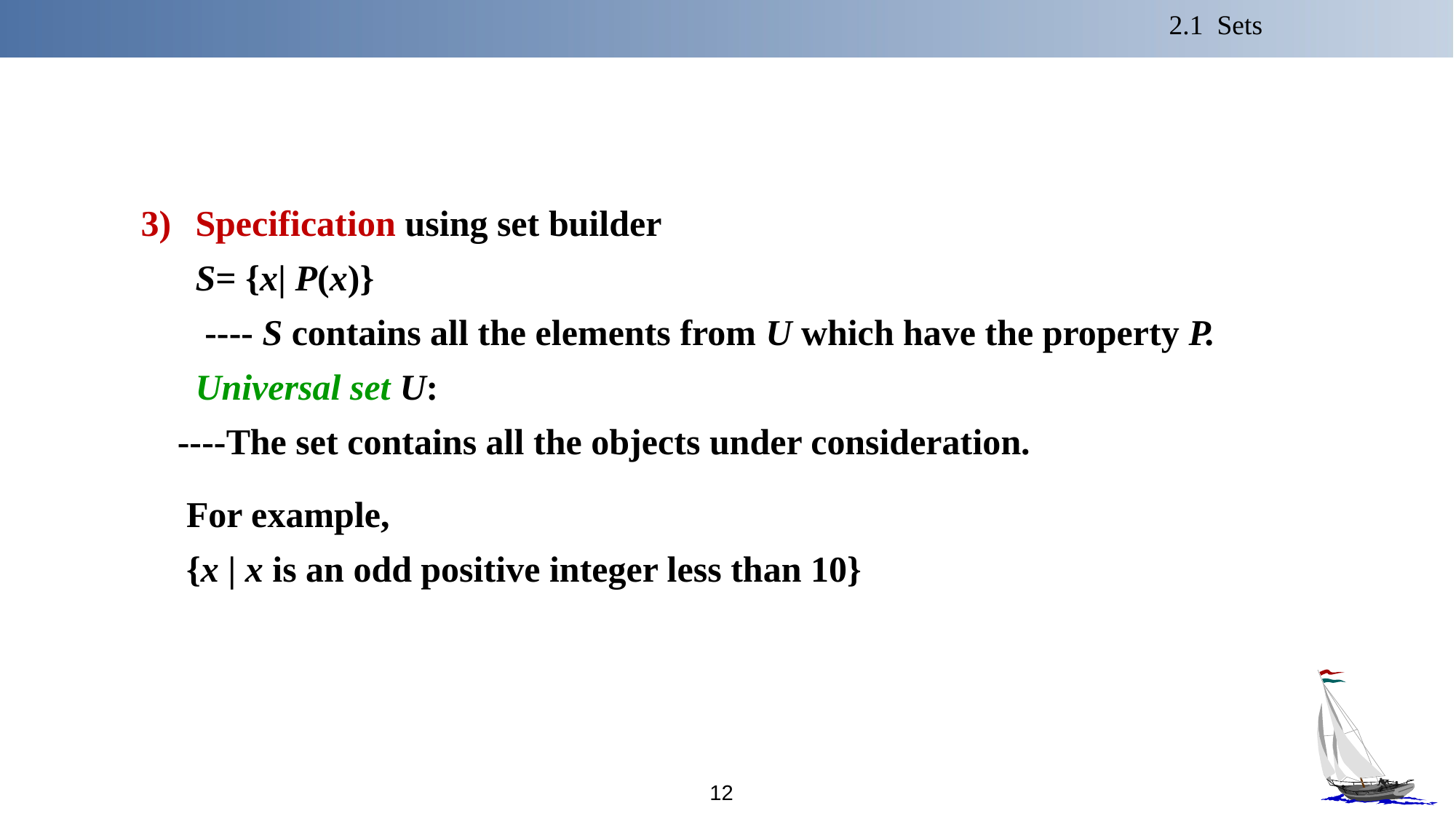

2.1  Sets
Specification using set builder
            S= {x| P(x)}
             ---- S contains all the elements from U which have the property P.
            Universal set U:
          ----The set contains all the objects under consideration.
           For example,
           {x | x is an odd positive integer less than 10}
12